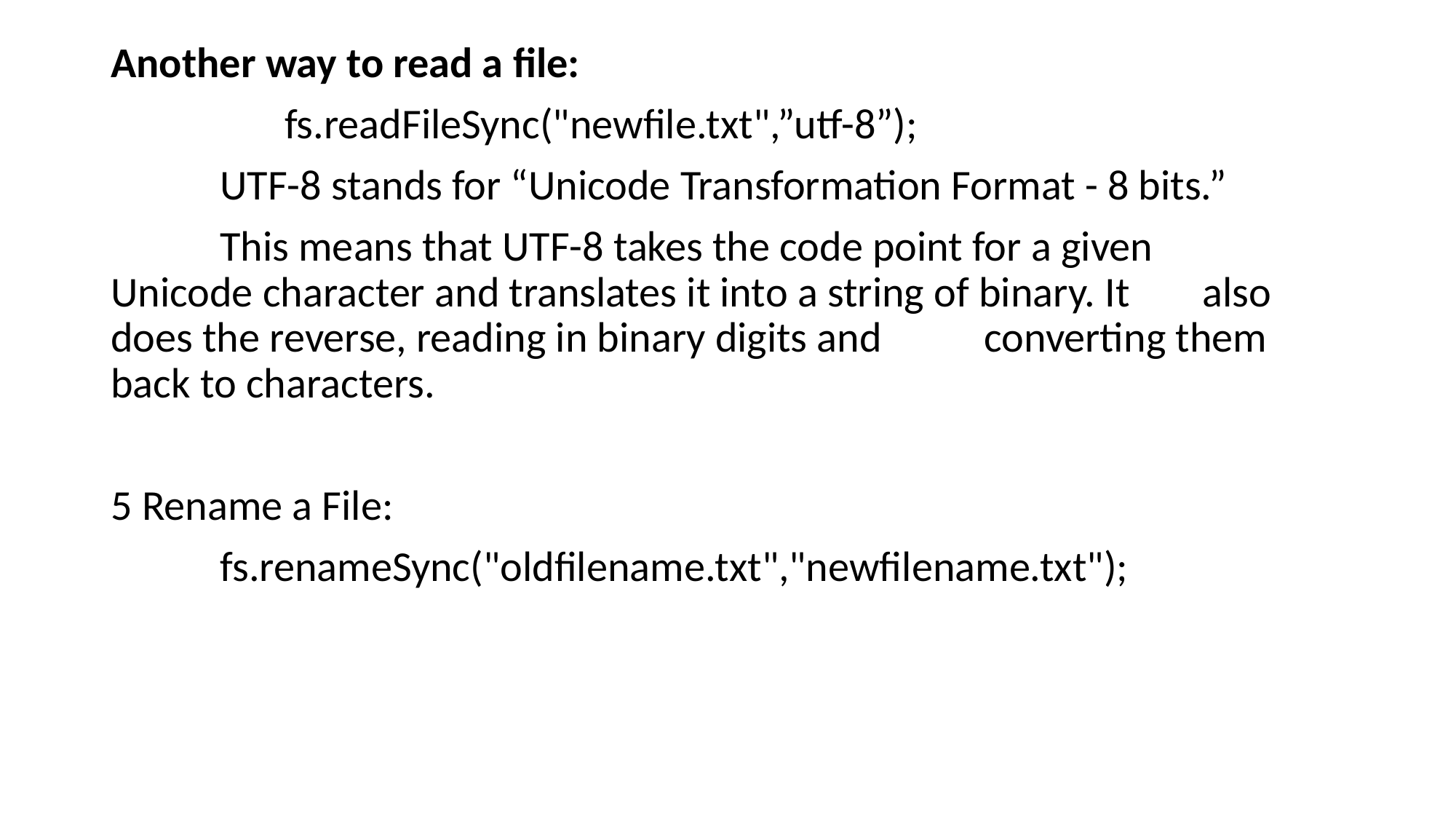

Another way to read a file:
                  fs.readFileSync("newfile.txt",”utf-8”);
	UTF-8 stands for “Unicode Transformation Format - 8 bits.”
	This means that UTF-8 takes the code point for a given 	Unicode character and translates it into a string of binary. It 	also does the reverse, reading in binary digits and 	converting them back to characters.

5 Rename a File:
	fs.renameSync("oldfilename.txt","newfilename.txt");